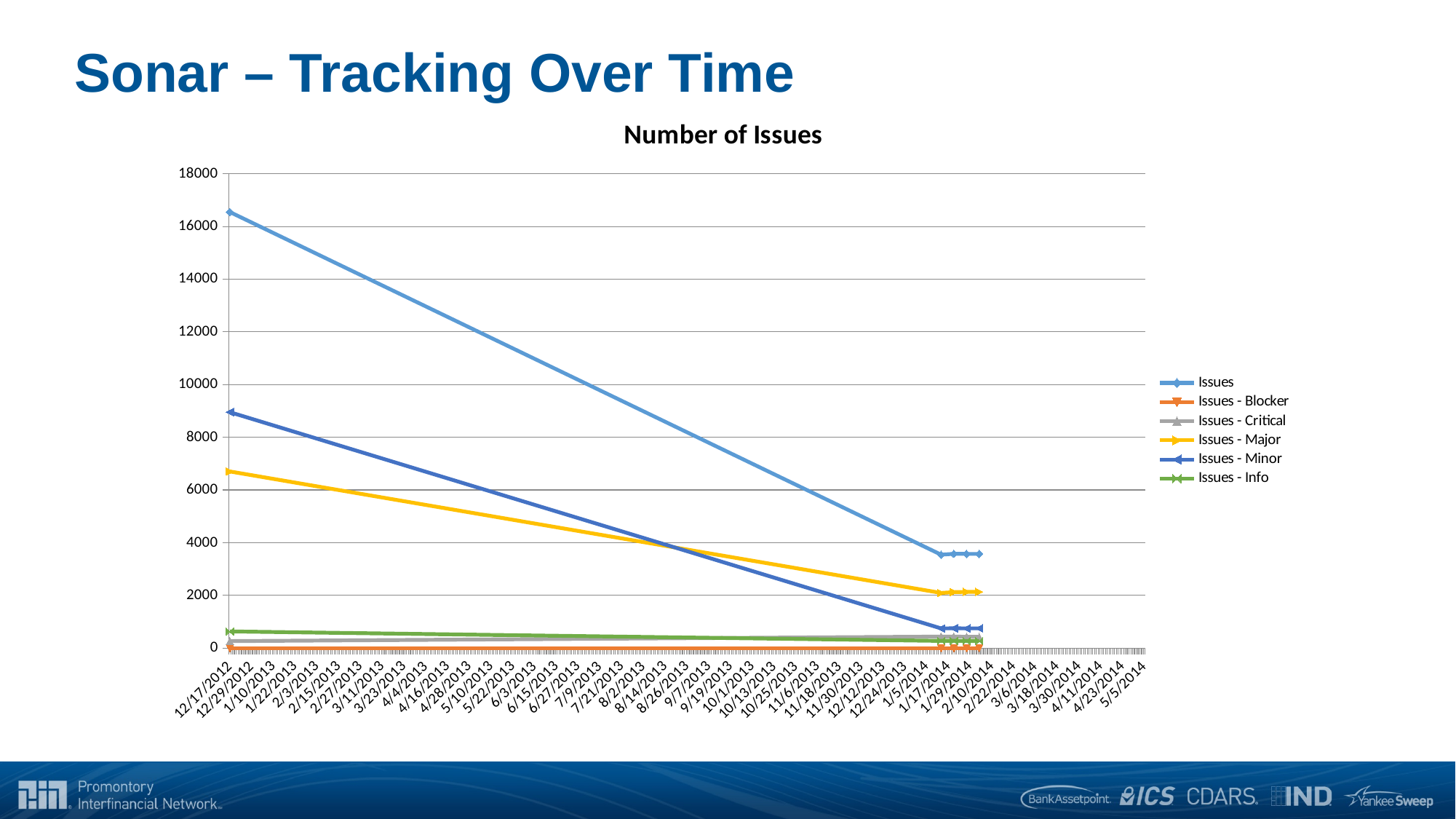

# Sonar – Tracking Over Time

### Chart: Number of Issues

| Category | Issues | Issues - Blocker | Issues - Critical | Issues - Major | Issues - Minor | Issues - Info |
|---|---|---|---|---|---|---|
| 41260.0 | 16548.0 | 0.0 | 263.0 | 6702.0 | 8953.0 | 630.0 |
| 41652.0 | 3542.0 | 0.0 | 435.0 | 2091.0 | 744.0 | 272.0 |
| 41659.0 | 3576.0 | 0.0 | 434.0 | 2122.0 | 749.0 | 271.0 |
| 41666.0 | 3572.0 | 0.0 | 426.0 | 2131.0 | 746.0 | 269.0 |
| 41673.0 | 3572.0 | 0.0 | 427.0 | 2131.0 | 746.0 | 268.0 |
| 41680.0 | None | None | None | None | None | None |
| 41687.0 | None | None | None | None | None | None |
| 41694.0 | None | None | None | None | None | None |
| 41701.0 | None | None | None | None | None | None |
| 41708.0 | None | None | None | None | None | None |
| 41715.0 | None | None | None | None | None | None |
| 41722.0 | None | None | None | None | None | None |
| 41729.0 | None | None | None | None | None | None |
| 41736.0 | None | None | None | None | None | None |
| 41743.0 | None | None | None | None | None | None |
| 41750.0 | None | None | None | None | None | None |
| 41757.0 | None | None | None | None | None | None |
| 41764.0 | None | None | None | None | None | None |